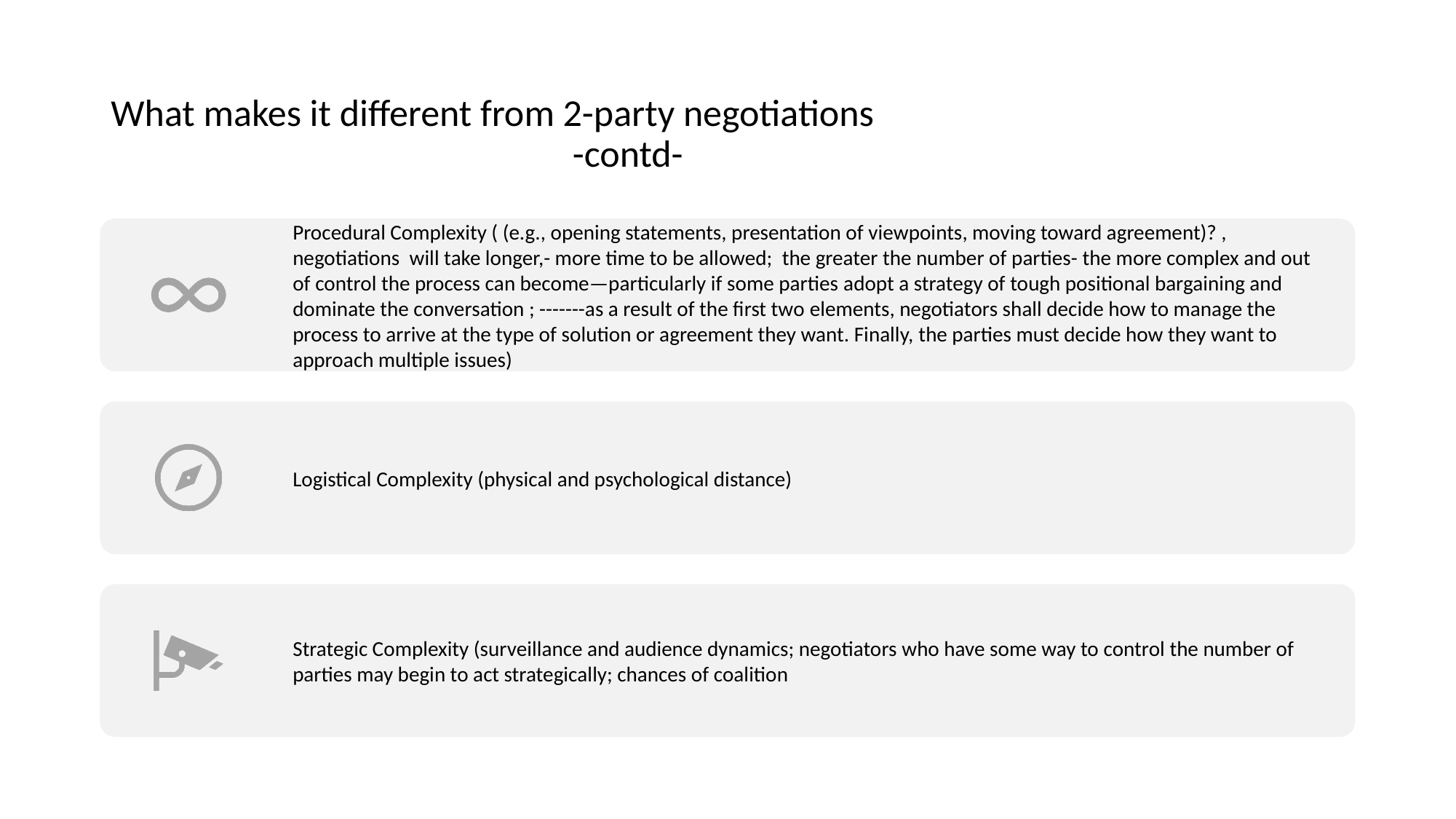

# What makes it different from 2-party negotiations                                                                                                             -contd-
Procedural Complexity ( (e.g., opening statements, presentation of viewpoints, moving toward agreement)? , negotiations  will take longer,- more time to be allowed;  the greater the number of parties- the more complex and out of control the process can become—particularly if some parties adopt a strategy of tough positional bargaining and dominate the conversation ; -------as a result of the first two elements, negotiators shall decide how to manage the process to arrive at the type of solution or agreement they want. Finally, the parties must decide how they want to approach multiple issues)
Logistical Complexity (physical and psychological distance)
Strategic Complexity (surveillance and audience dynamics; negotiators who have some way to control the number of parties may begin to act strategically; chances of coalition